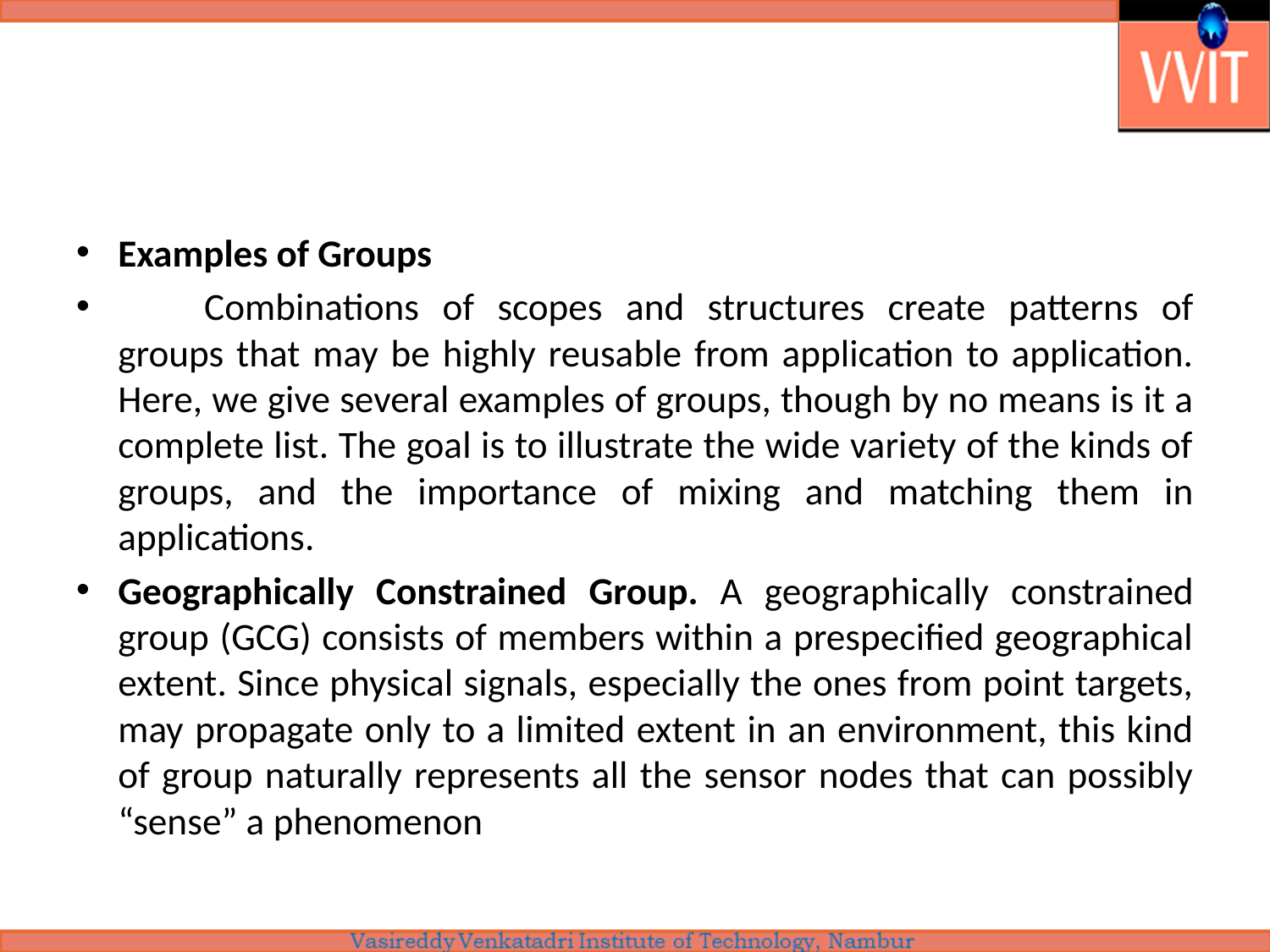

#
Examples of Groups
	Combinations of scopes and structures create patterns of groups that may be highly reusable from application to application. Here, we give several examples of groups, though by no means is it a complete list. The goal is to illustrate the wide variety of the kinds of groups, and the importance of mixing and matching them in applications.
Geographically Constrained Group. A geographically constrained group (GCG) consists of members within a prespecified geographical extent. Since physical signals, especially the ones from point targets, may propagate only to a limited extent in an environment, this kind of group naturally represents all the sensor nodes that can possibly “sense” a phenomenon